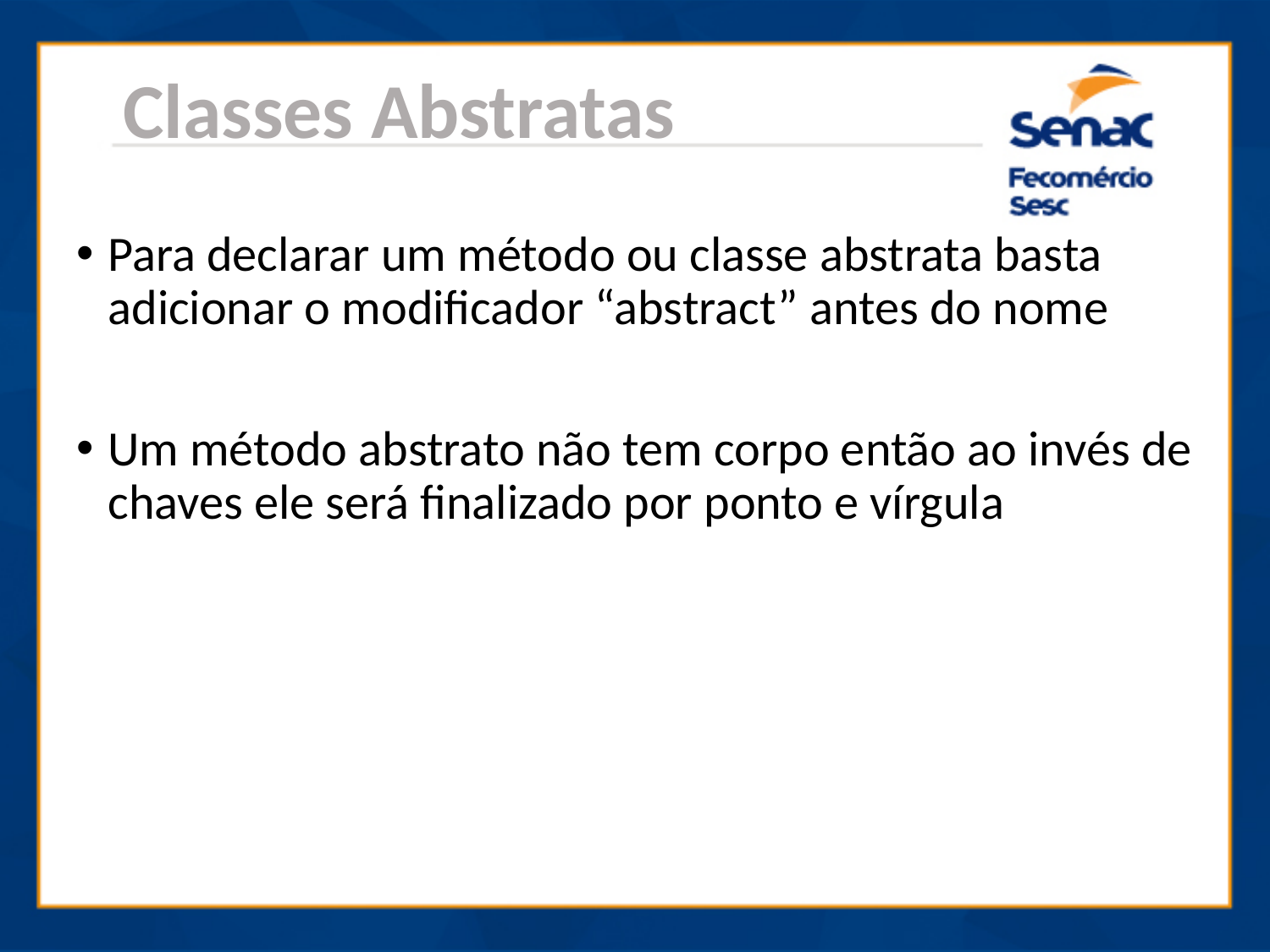

Classes Abstratas
Para declarar um método ou classe abstrata basta adicionar o modificador “abstract” antes do nome

Um método abstrato não tem corpo então ao invés de chaves ele será finalizado por ponto e vírgula